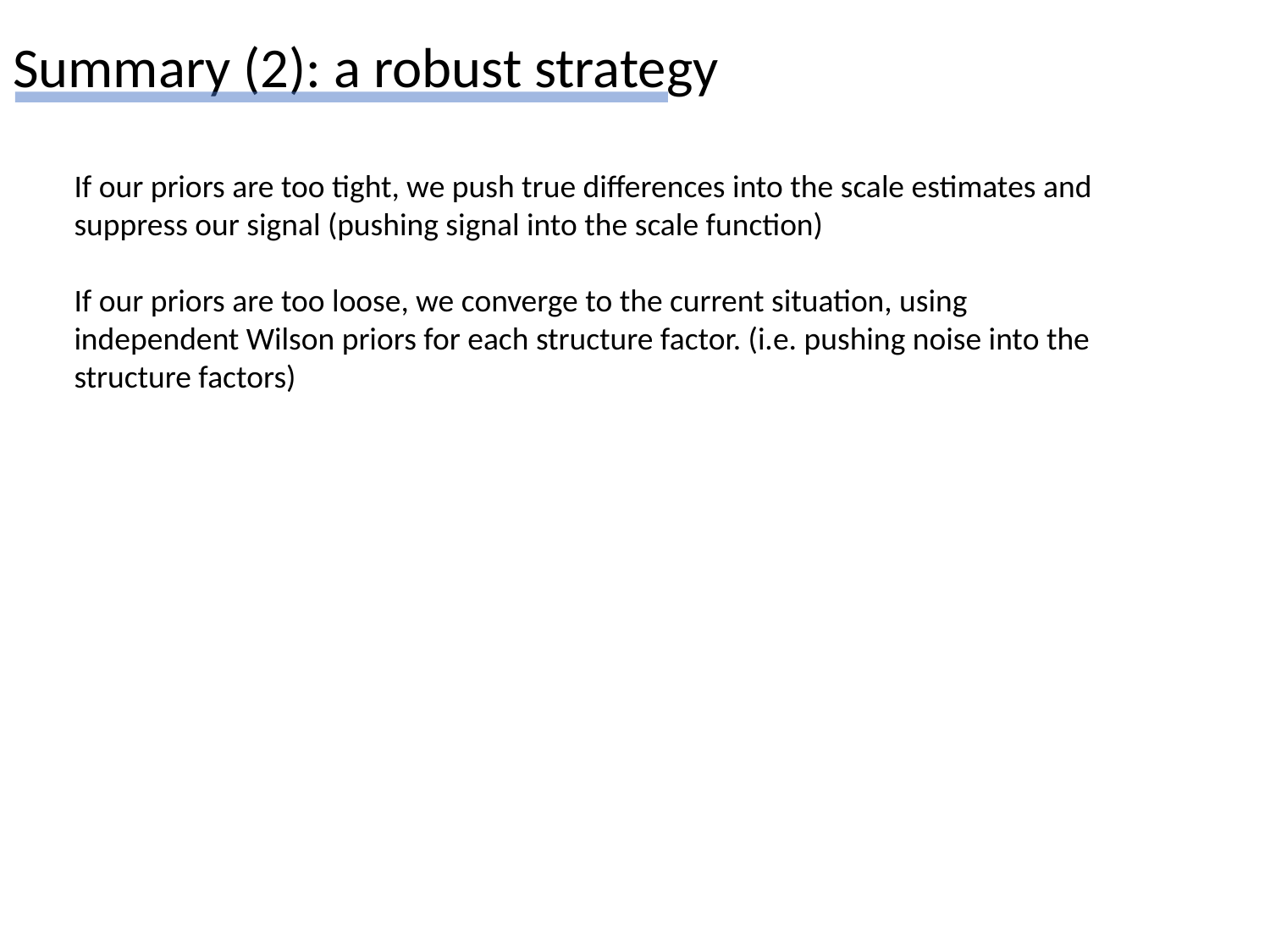

# Summary (2): a robust strategy
If our priors are too tight, we push true differences into the scale estimates and suppress our signal (pushing signal into the scale function)

If our priors are too loose, we converge to the current situation, using independent Wilson priors for each structure factor. (i.e. pushing noise into the structure factors)